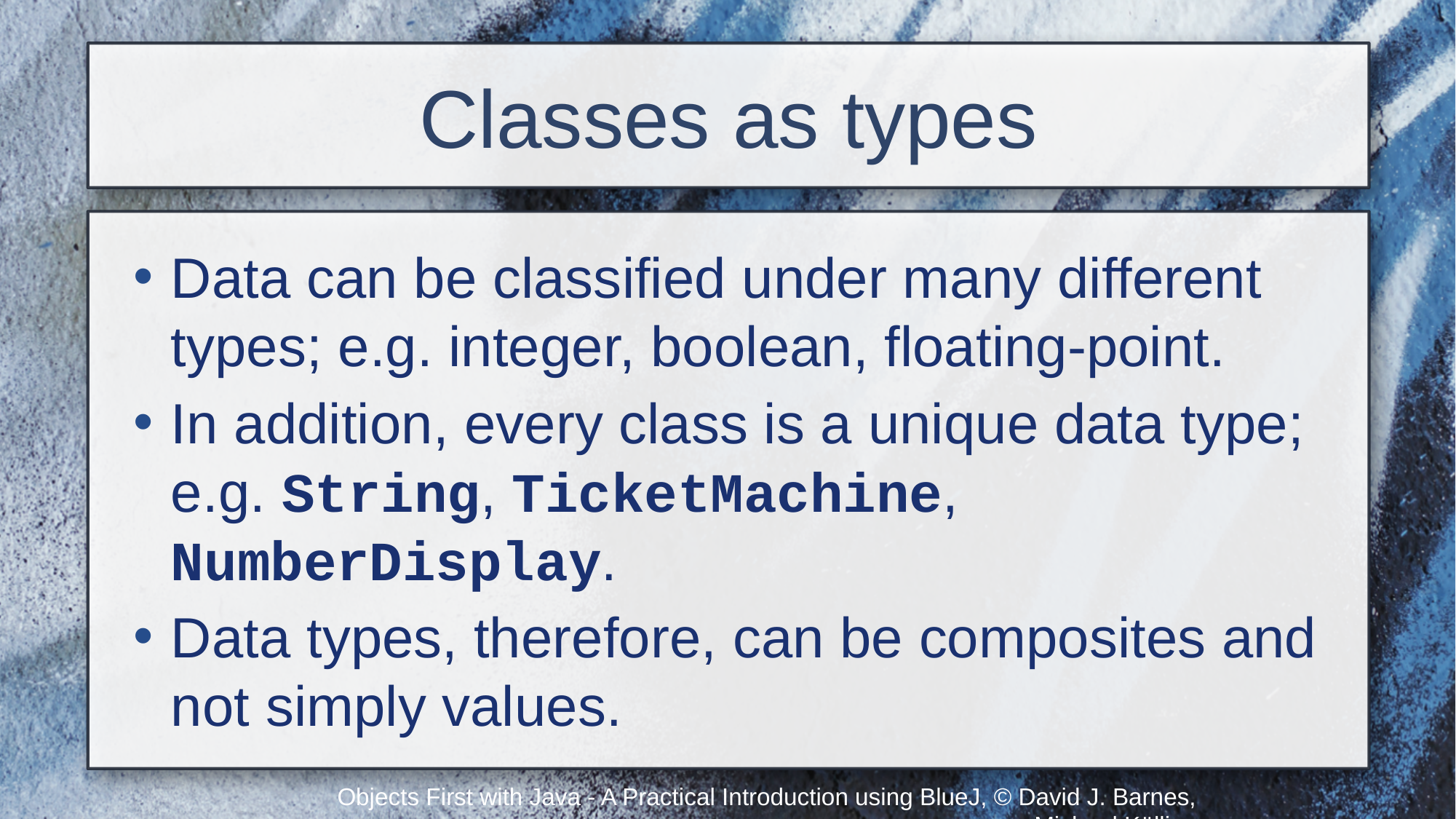

# Classes as types
Data can be classified under many different types; e.g. integer, boolean, floating-point.
In addition, every class is a unique data type; e.g. String, TicketMachine, NumberDisplay.
Data types, therefore, can be composites and not simply values.